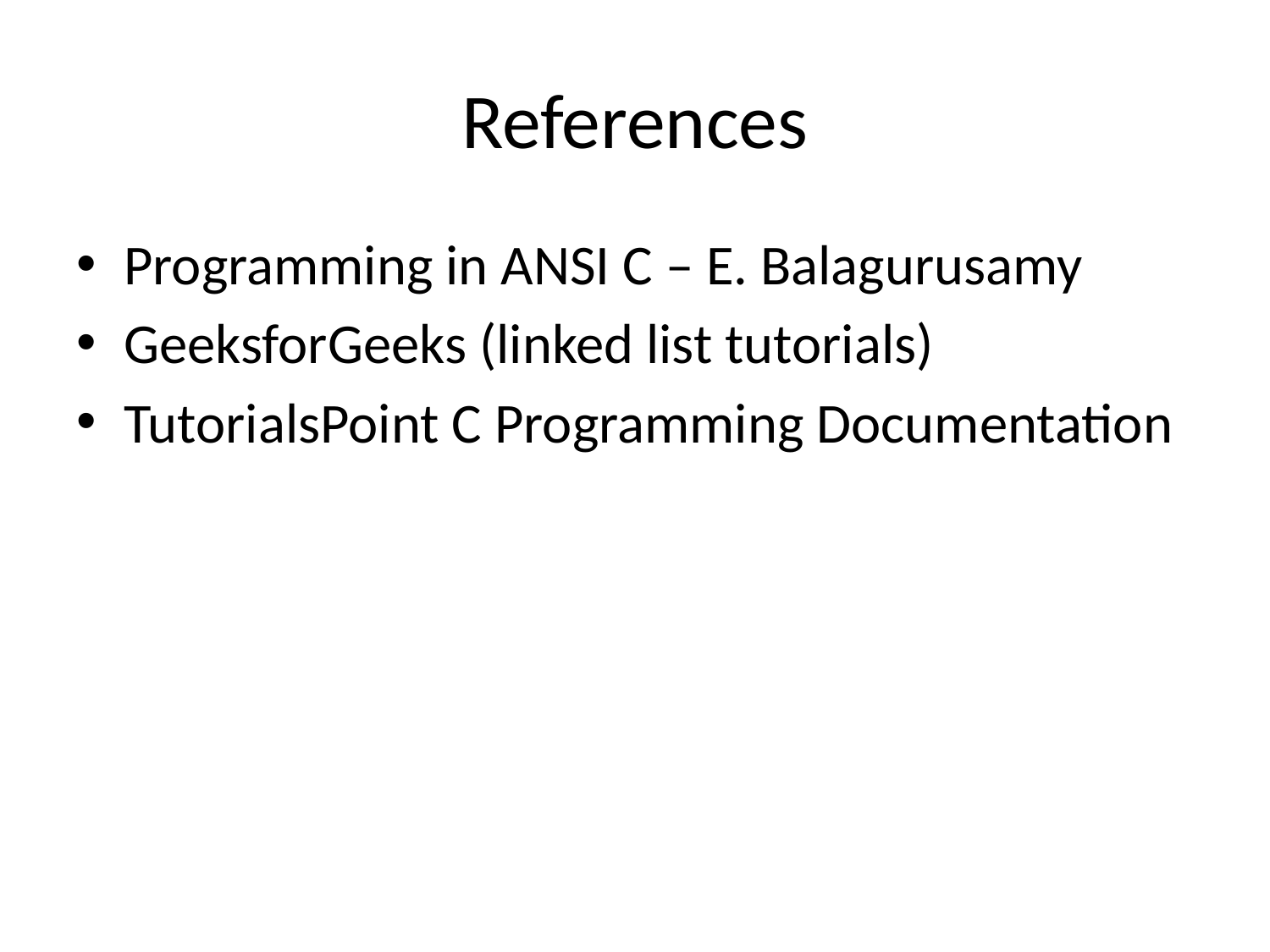

# References
Programming in ANSI C – E. Balagurusamy
GeeksforGeeks (linked list tutorials)
TutorialsPoint C Programming Documentation